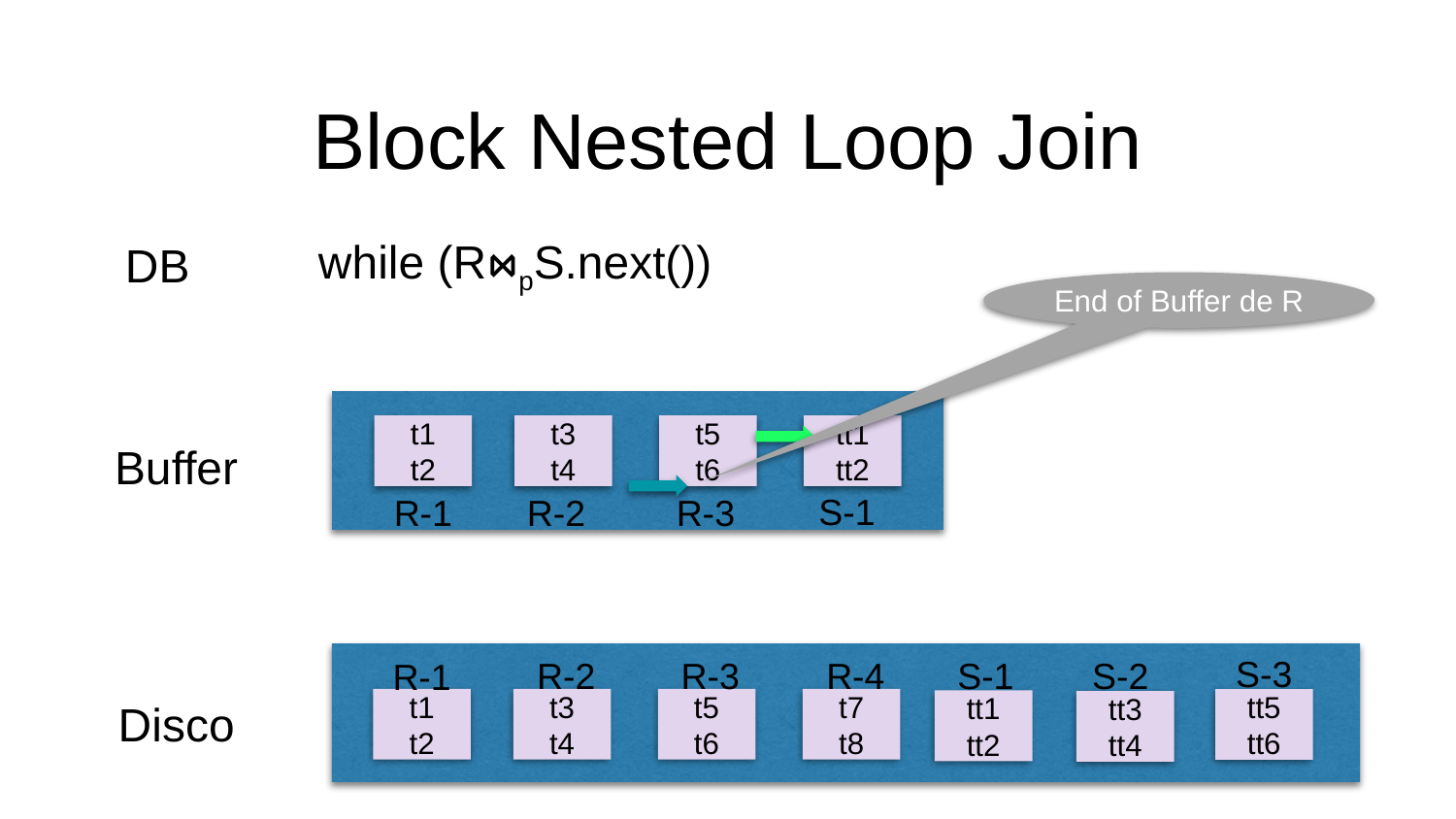

Block Nested Loop Join
while (R⋈pS.next())
DB
End of Buffer de R

t1
t2
t3
t4
t5
t6
tt1
tt2

Buffer

S-1
R-1
R-2
R-3

S-3
S-2
S-1
R-4
R-3
R-2
R-1
t1
t2
t3
t4
t5
t6
t7
t8
tt5
tt6
Disco
tt1
tt2
tt3
tt4